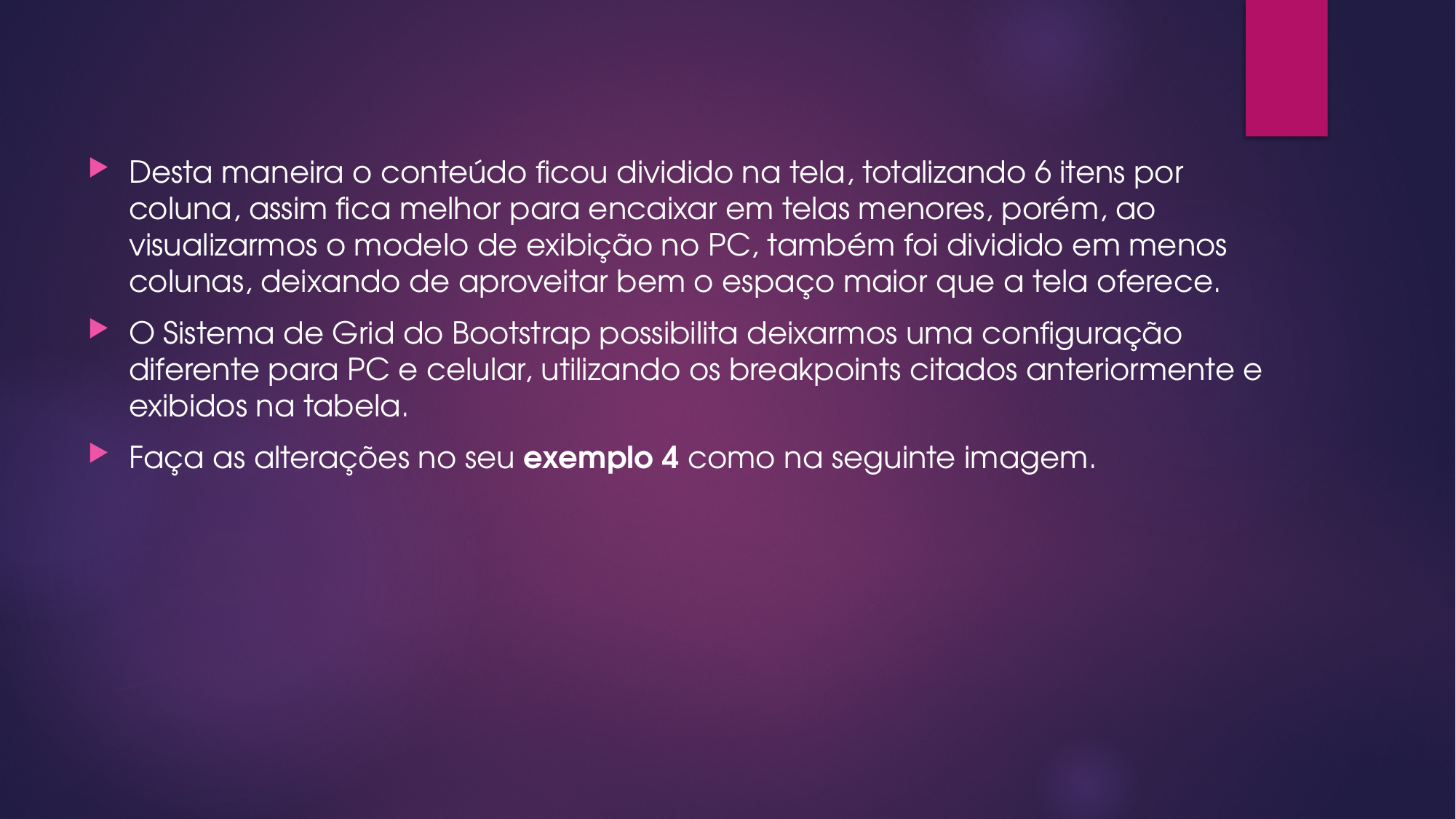

Desta maneira o conteúdo ficou dividido na tela, totalizando 6 itens por coluna, assim fica melhor para encaixar em telas menores, porém, ao visualizarmos o modelo de exibição no PC, também foi dividido em menos colunas, deixando de aproveitar bem o espaço maior que a tela oferece.
O Sistema de Grid do Bootstrap possibilita deixarmos uma configuração diferente para PC e celular, utilizando os breakpoints citados anteriormente e exibidos na tabela.
Faça as alterações no seu exemplo 4 como na seguinte imagem.